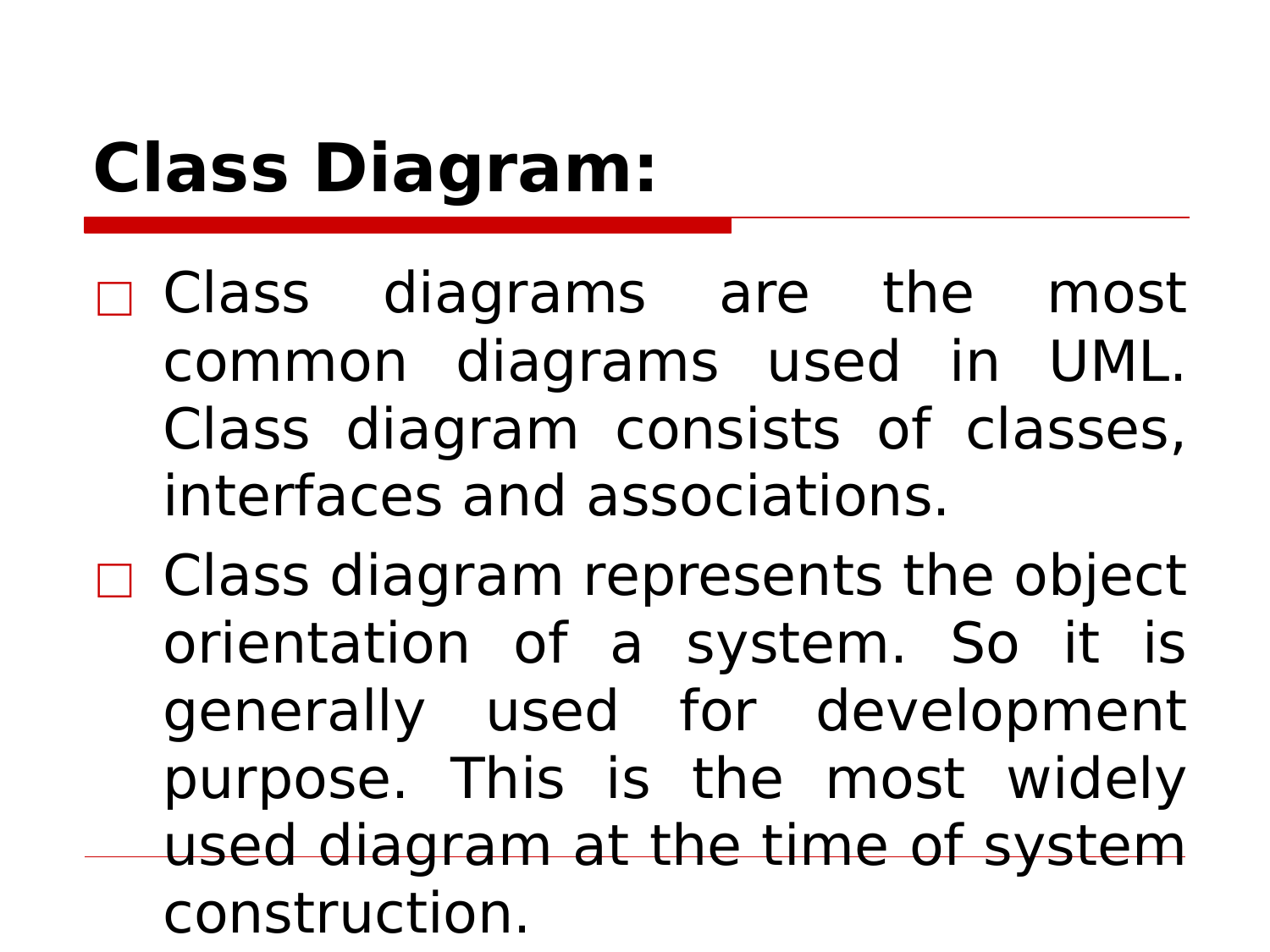

# Class Diagram:
Class diagrams are the most common diagrams used in UML. Class diagram consists of classes, interfaces and associations.
Class diagram represents the object orientation of a system. So it is generally used for development purpose. This is the most widely used diagram at the time of system construction.